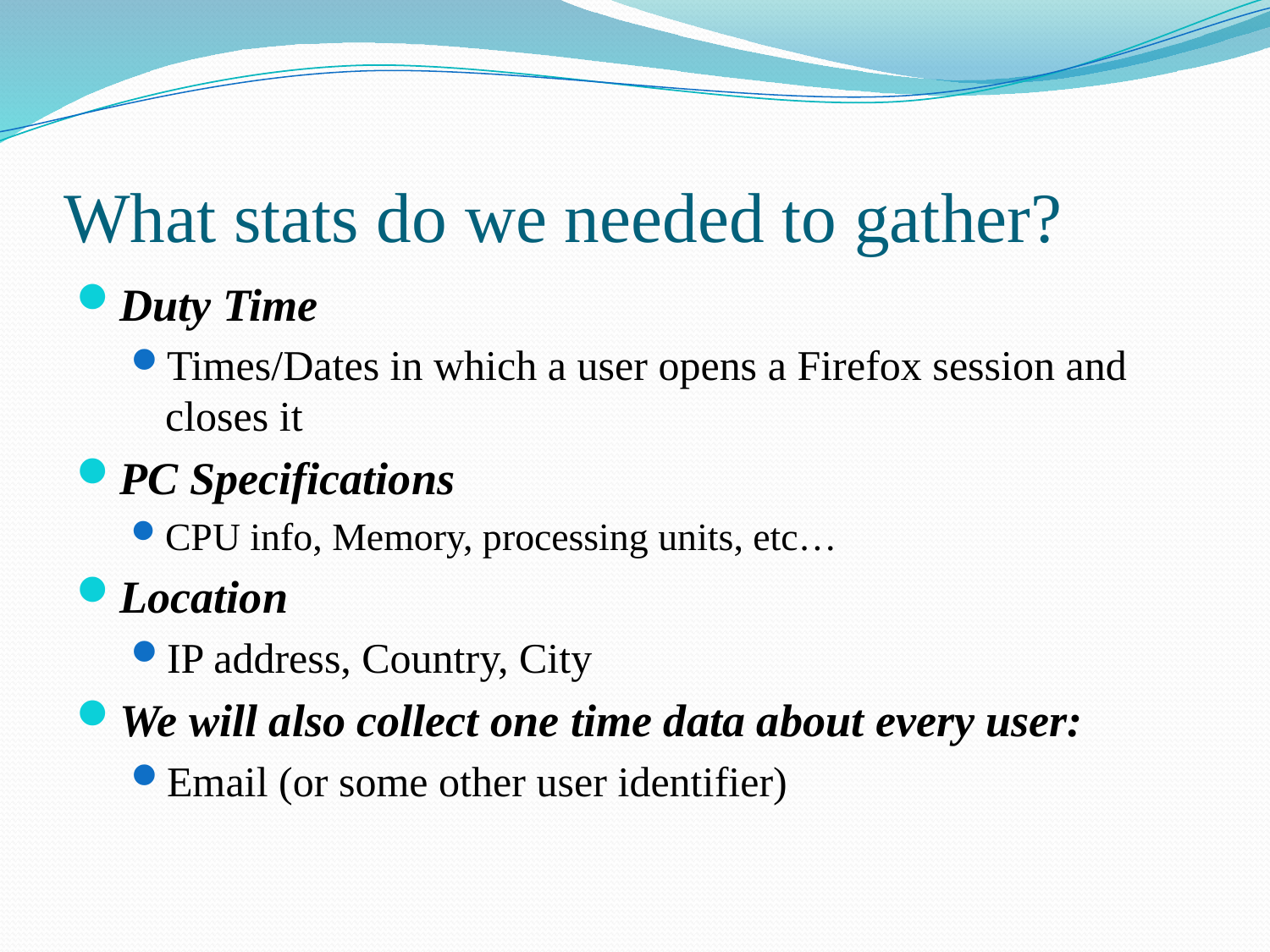

# What stats do we needed to gather?
Duty Time
Times/Dates in which a user opens a Firefox session and closes it
PC Specifications
CPU info, Memory, processing units, etc…
Location
IP address, Country, City
We will also collect one time data about every user:
Email (or some other user identifier)